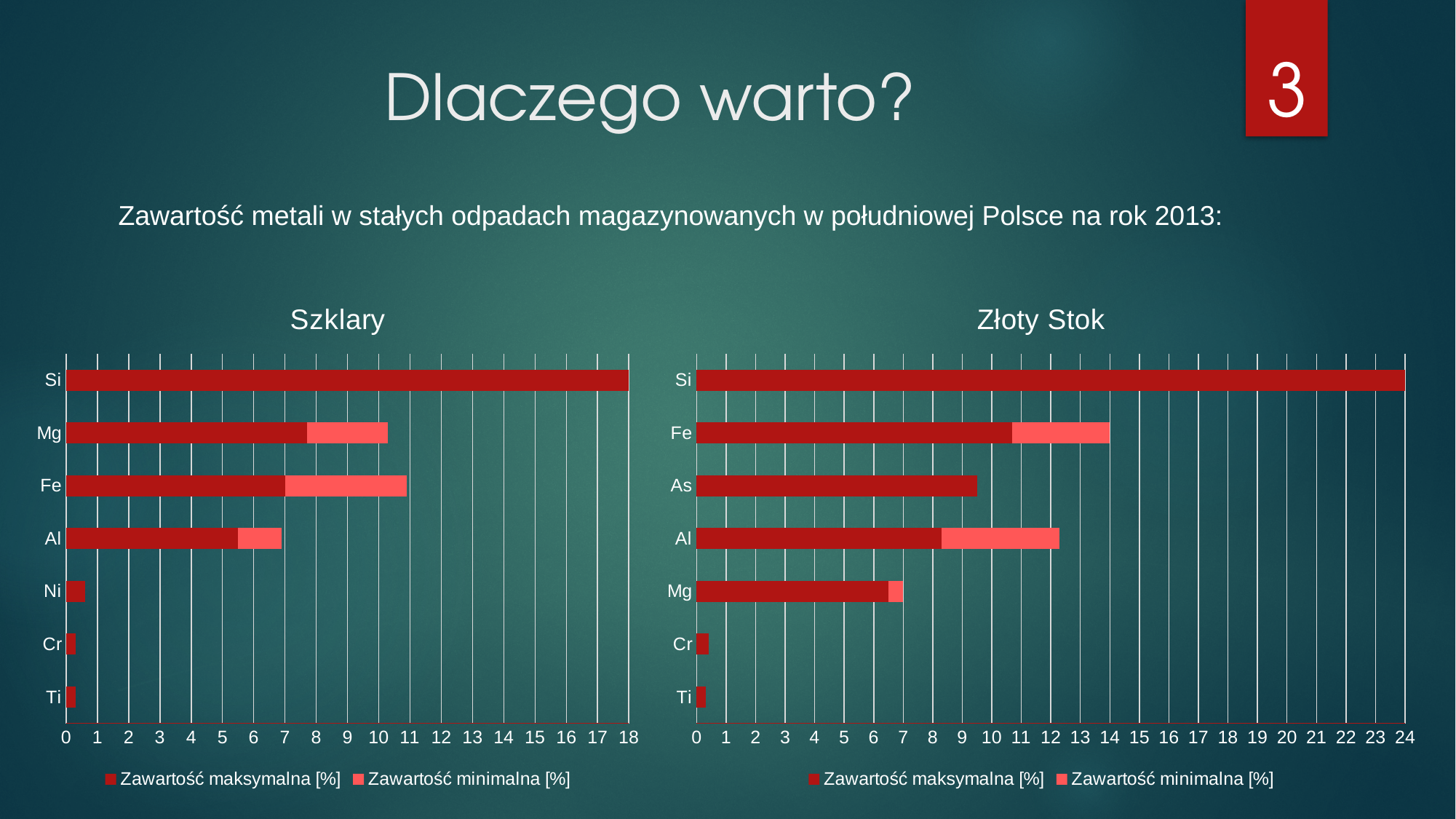

3
# Dlaczego warto?
Zawartość metali w stałych odpadach magazynowanych w południowej Polsce na rok 2013:

### Chart: Szklary

| Category | Zawartość maksymalna [%] | Zawartość minimalna [%] |
|---|---|---|
| Ti | 0.3 | 0.0 |
| Cr | 0.3 | 0.0 |
| Ni | 0.6 | 0.0 |
| Al | 5.5 | 1.4 |
| Fe | 7.0 | 3.9 |
| Mg | 7.7 | 2.6 |
| Si | 18.0 | 6.5 |

### Chart: Złoty Stok

| Category | Zawartość maksymalna [%] | Zawartość minimalna [%] |
|---|---|---|
| Ti | 0.3 | 0.0 |
| Cr | 0.41 | 0.0 |
| Mg | 6.5 | 0.5 |
| Al | 8.3 | 4.0 |
| As | 9.5 | 0.0 |
| Fe | 10.7 | 3.3 |
| Si | 24.0 | 14.7 |